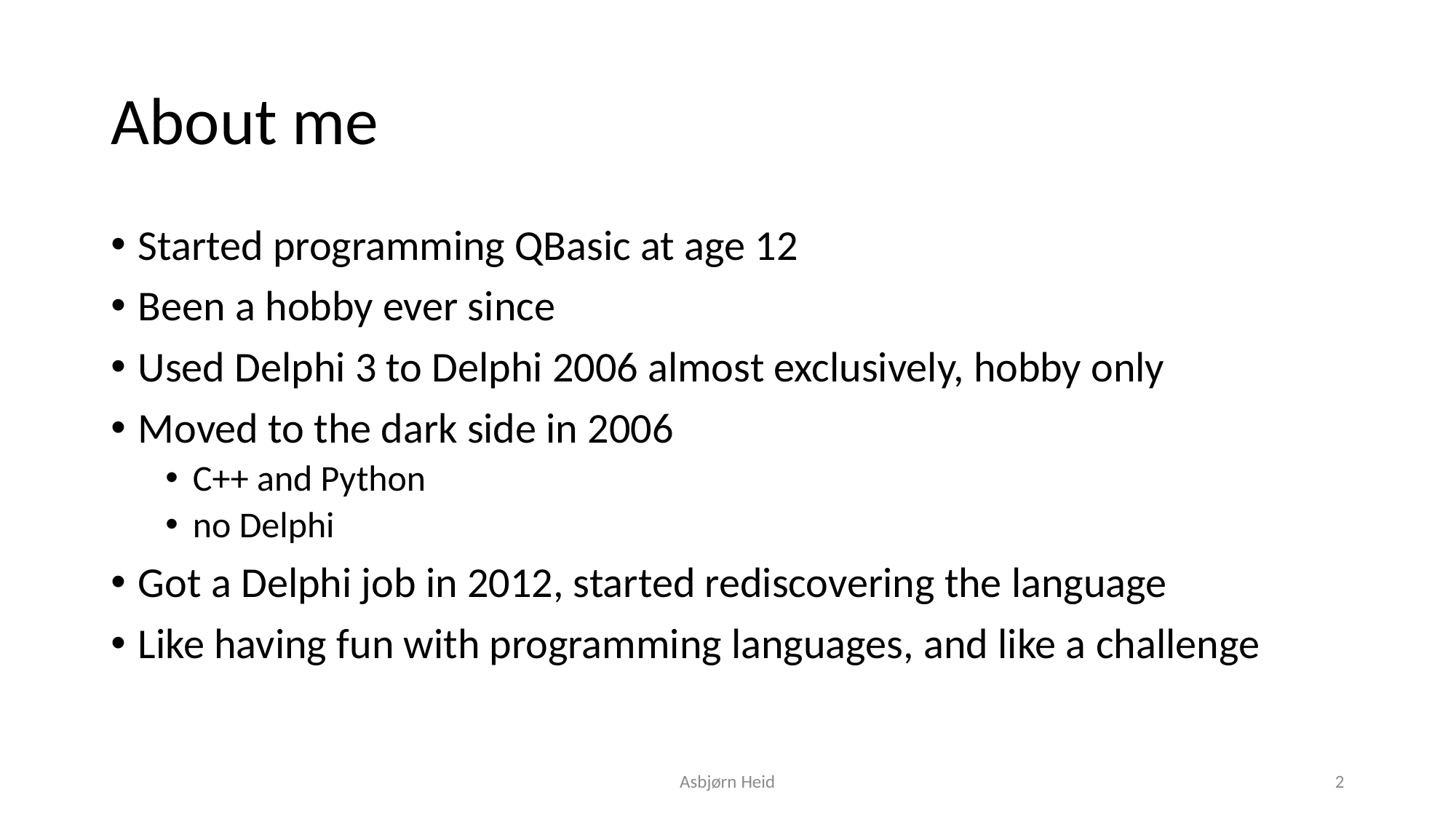

# About me
Started programming QBasic at age 12
Been a hobby ever since
Used Delphi 3 to Delphi 2006 almost exclusively, hobby only
Moved to the dark side in 2006
C++ and Python
no Delphi
Got a Delphi job in 2012, started rediscovering the language
Like having fun with programming languages, and like a challenge
Asbjørn Heid
2